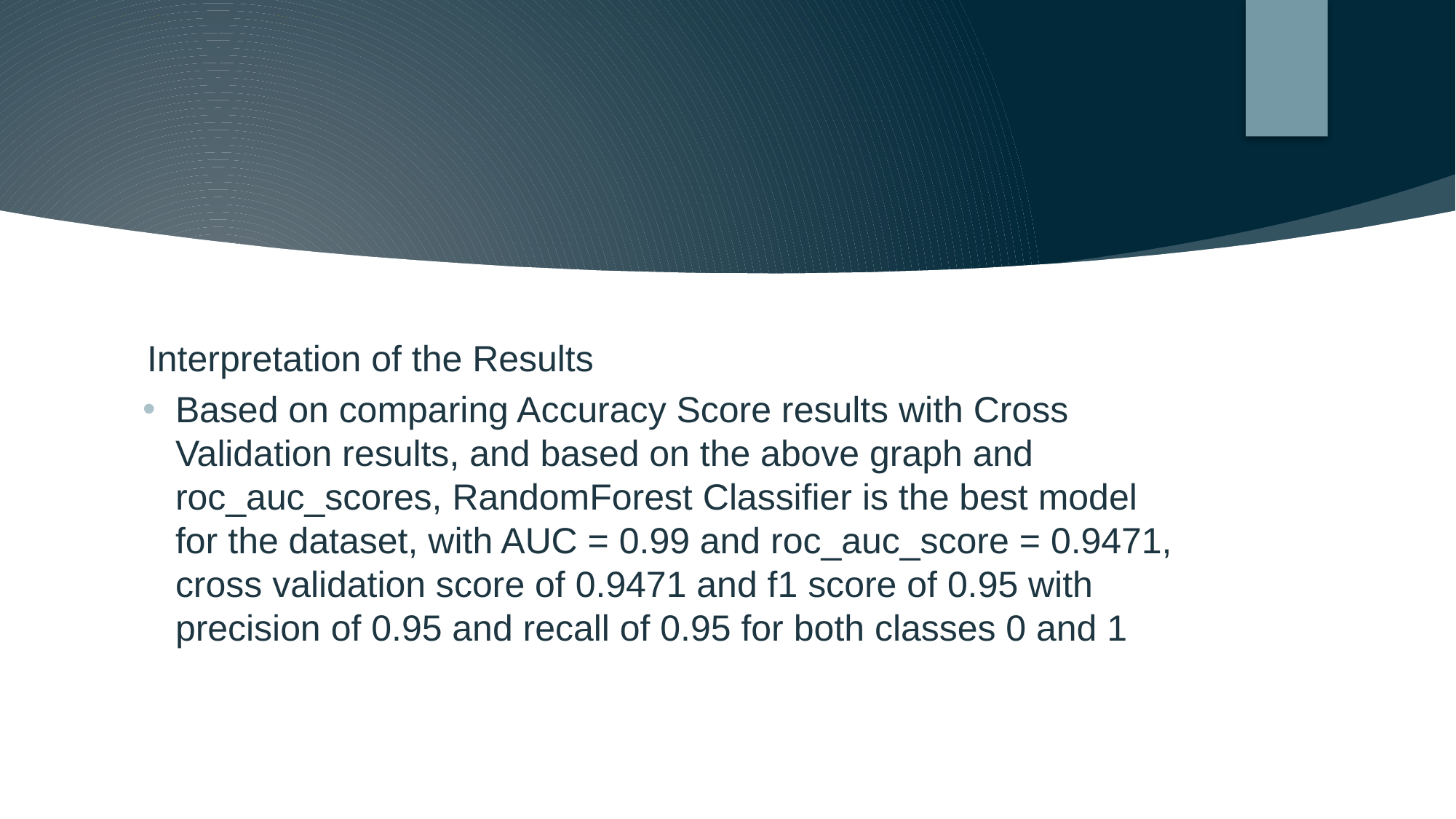

Interpretation of the Results
Based on comparing Accuracy Score results with Cross Validation results, and based on the above graph and roc_auc_scores, RandomForest Classifier is the best model for the dataset, with AUC = 0.99 and roc_auc_score = 0.9471, cross validation score of 0.9471 and f1 score of 0.95 with precision of 0.95 and recall of 0.95 for both classes 0 and 1